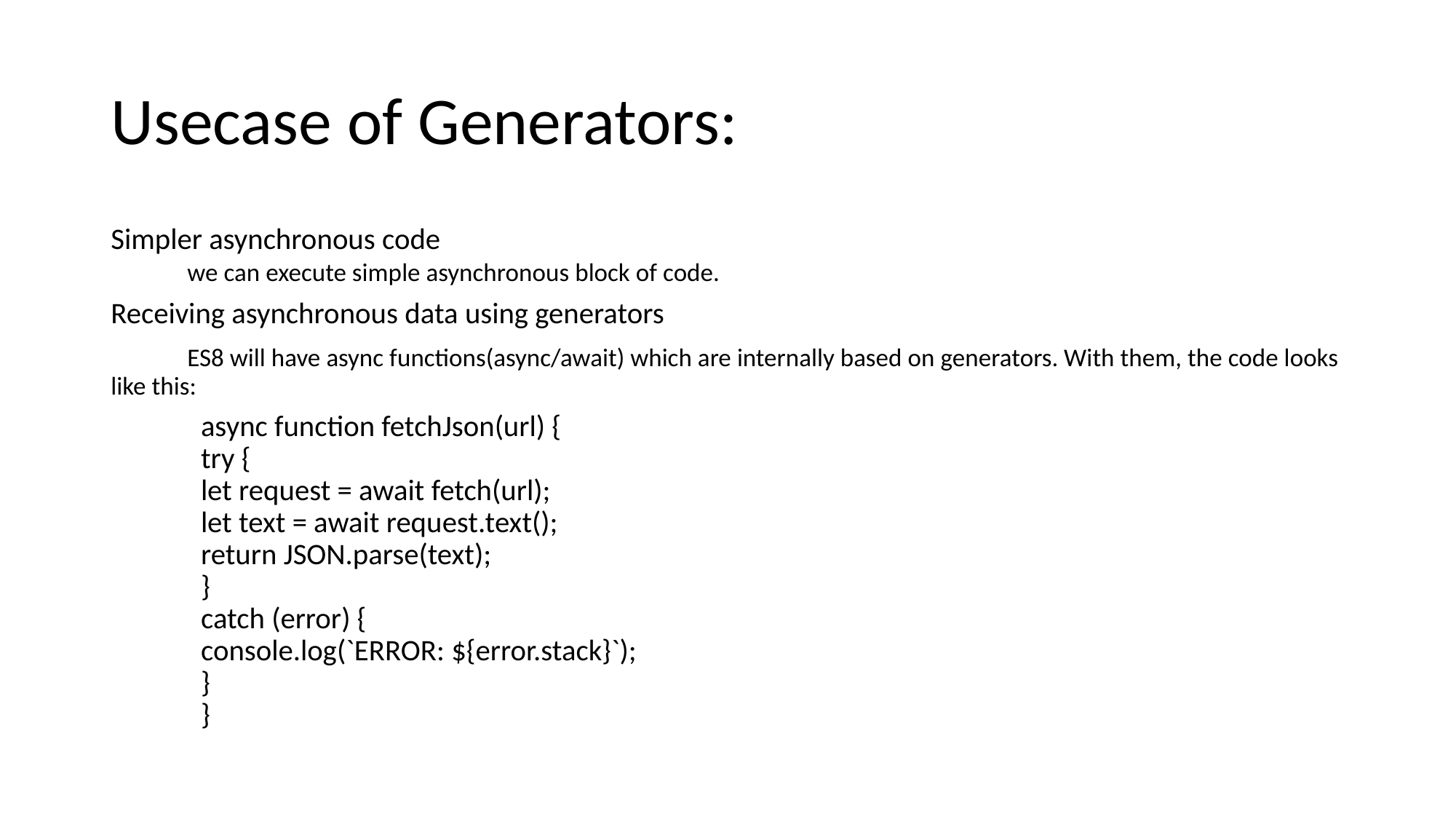

# Usecase of Generators:
Simpler asynchronous code
	we can execute simple asynchronous block of code.
Receiving asynchronous data using generators
	ES8 will have async functions(async/await) which are internally based on generators. With them, the code looks like this:
async function fetchJson(url) {
	try {
		let request = await fetch(url);
		let text = await request.text();
		return JSON.parse(text);
	}
	catch (error) {
		console.log(`ERROR: ${error.stack}`);
	}
}